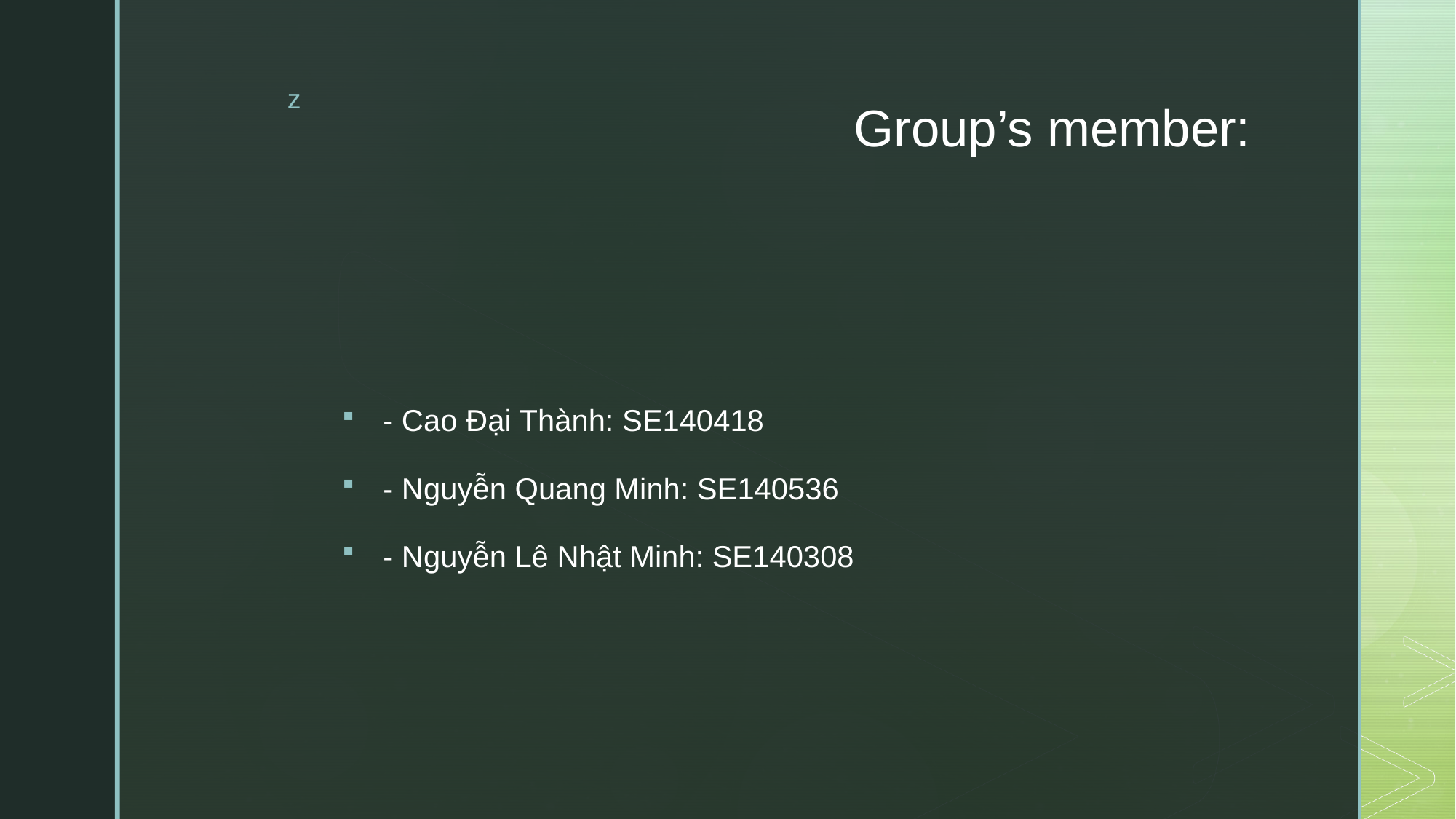

# Group’s member:
- Cao Đại Thành: SE140418
- Nguyễn Quang Minh: SE140536
- Nguyễn Lê Nhật Minh: SE140308